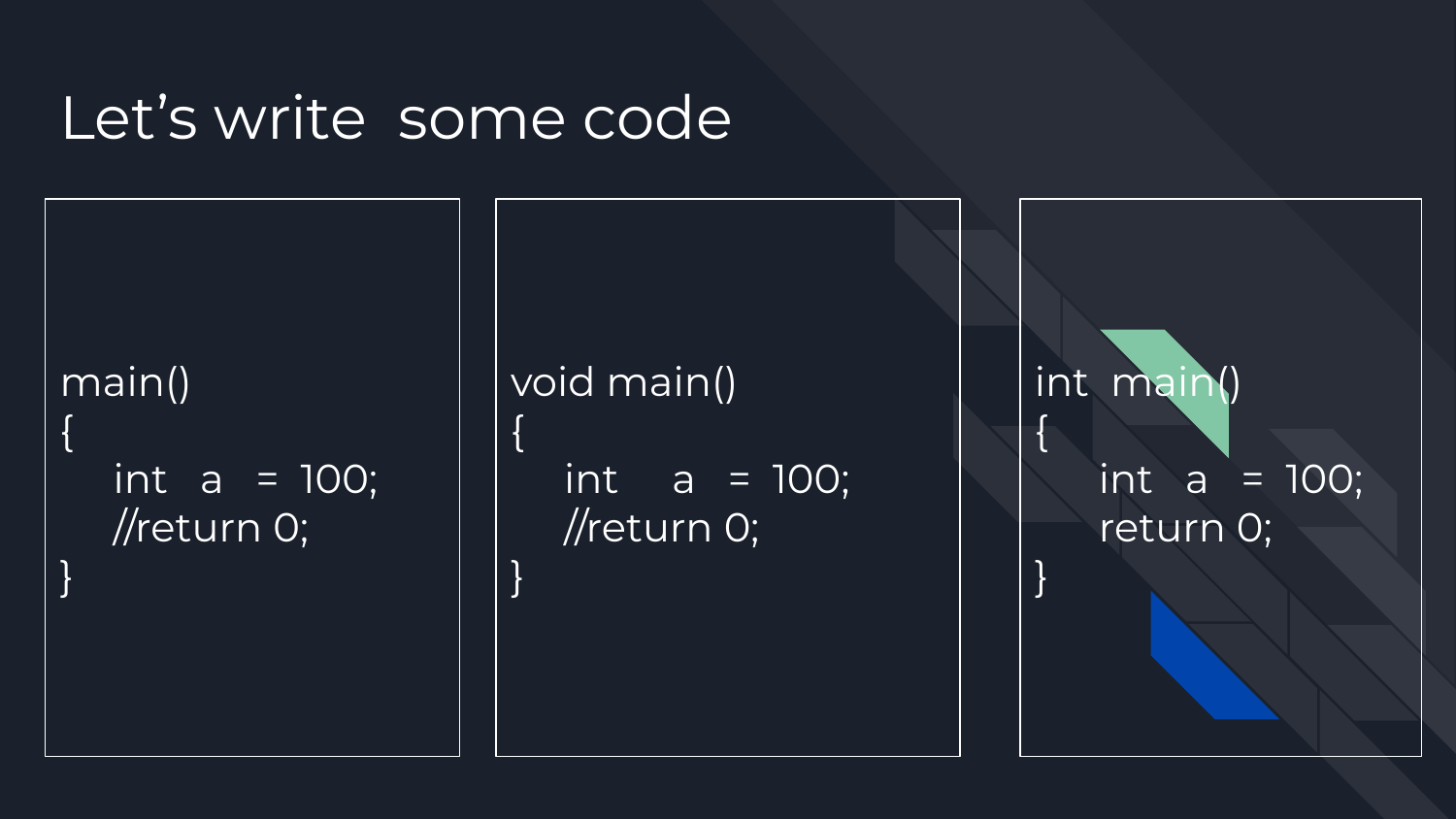

Let’s write  some code
# main()
{
     int   a   =  100;
     //return 0;
}
void main()
{
     int     a   =  100;
     //return 0;
}
int  main()
{
      int   a   =  100;
      return 0;
}